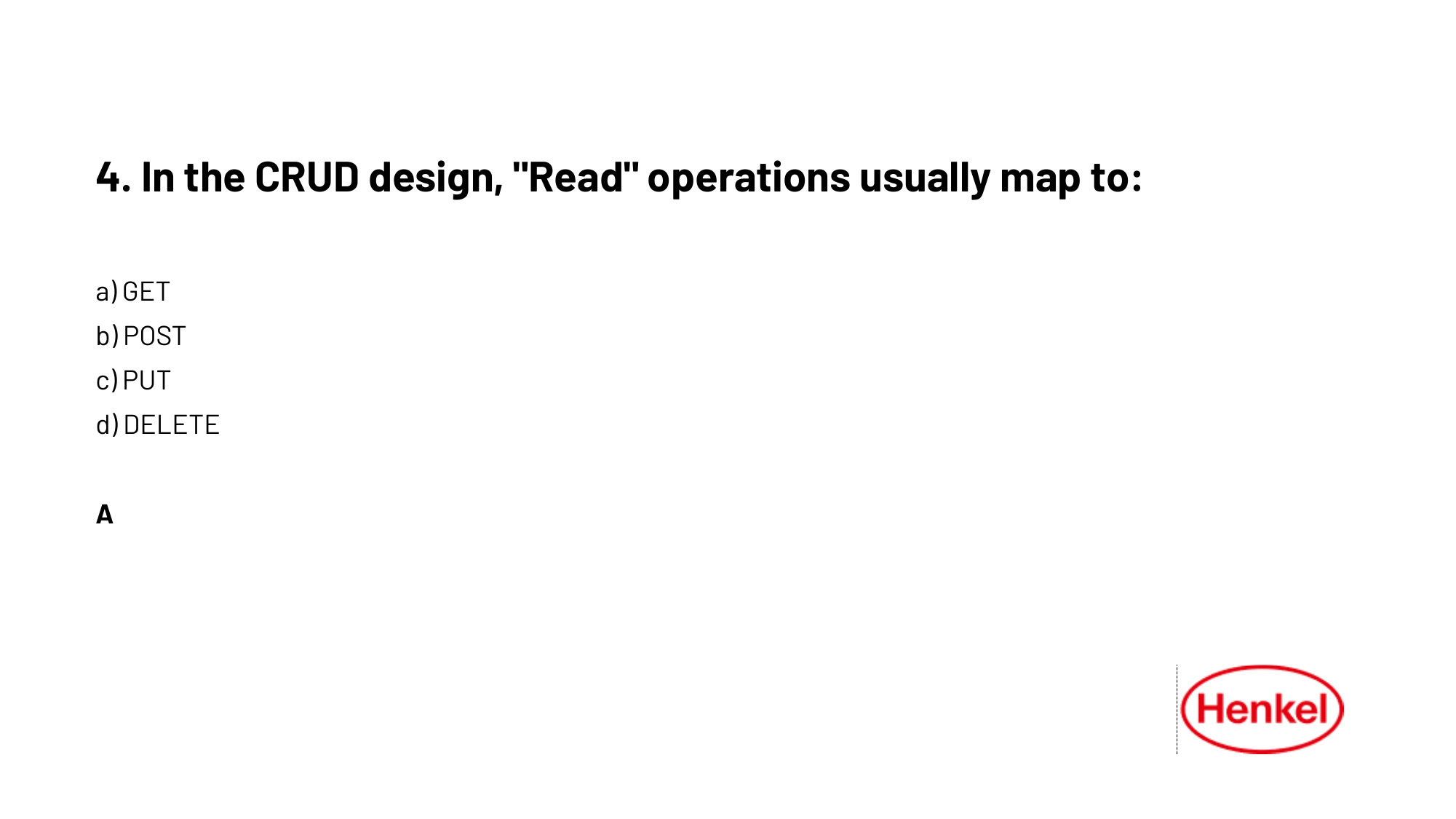

4. In the CRUD design, "Read" operations usually map to:

a) GET
b) POST
c) PUT
d) DELETE

A